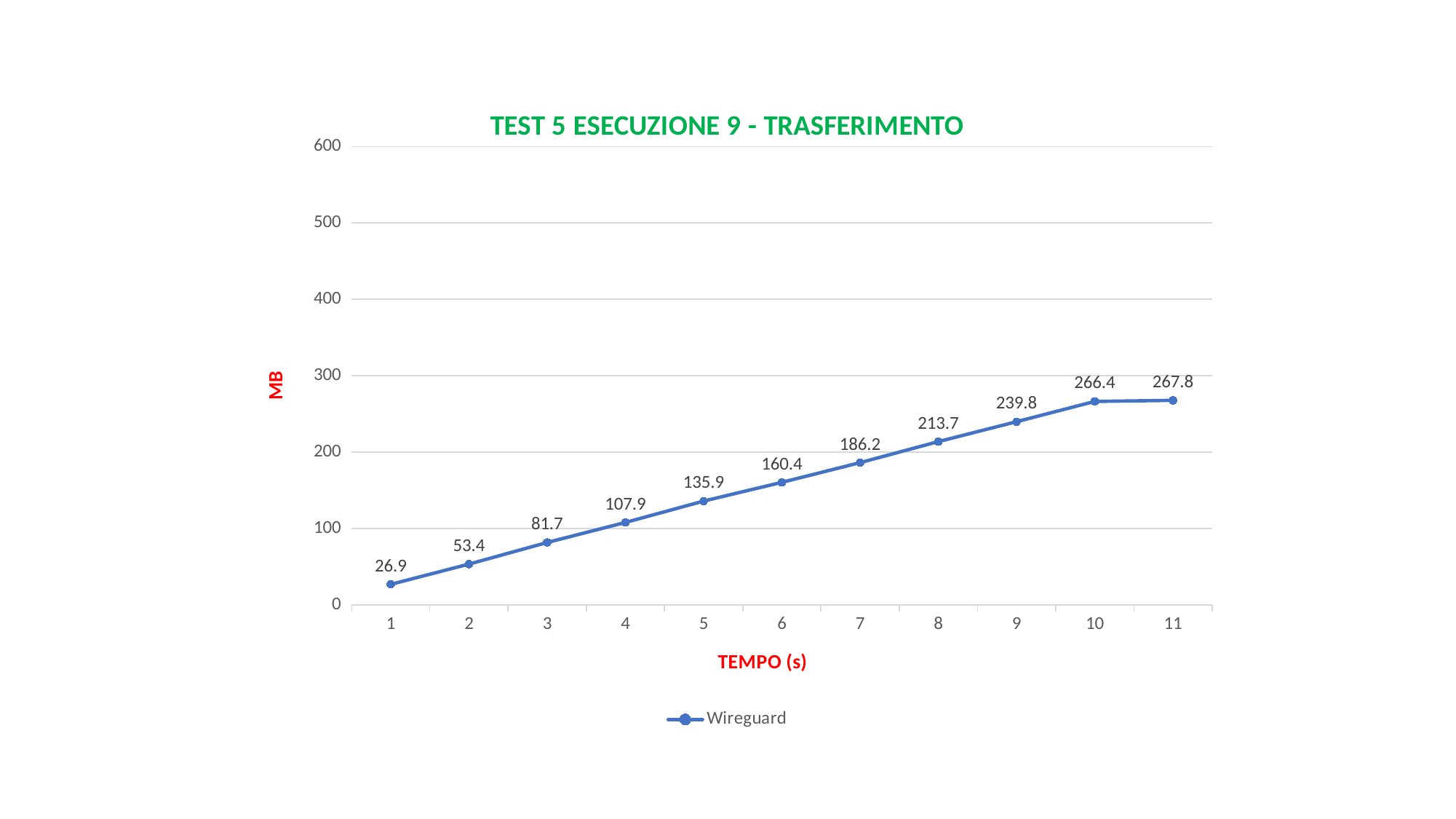

### Chart: TEST 5 ESECUZIONE 9 - TRASFERIMENTO

| Category | Wireguard |
|---|---|
| 1 | 26.9 |
| 2 | 53.4 |
| 3 | 81.7 |
| 4 | 107.9 |
| 5 | 135.9 |
| 6 | 160.4 |
| 7 | 186.2 |
| 8 | 213.7 |
| 9 | 239.8 |
| 10 | 266.4 |
| 11 | 267.8 |